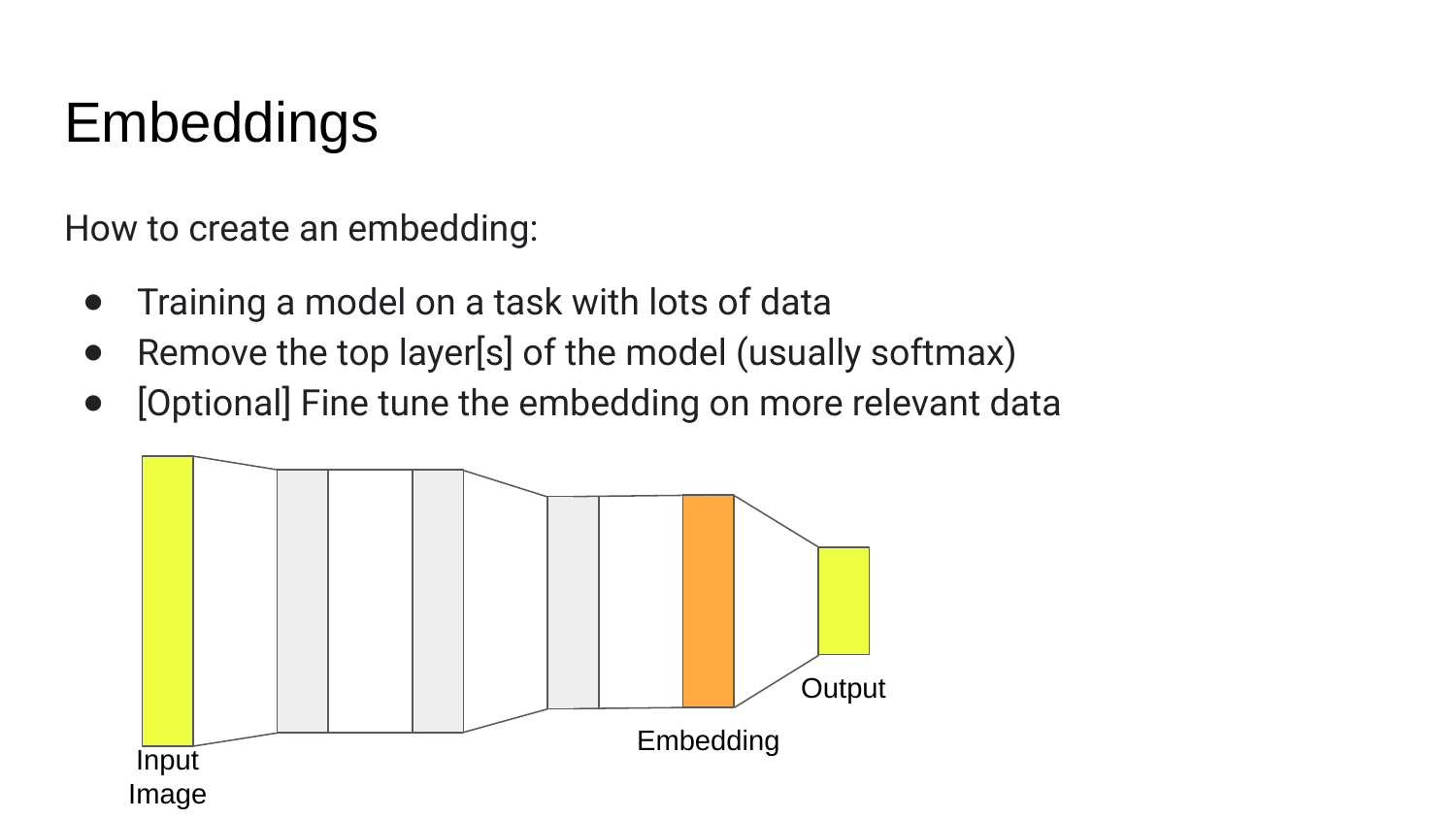

# Embeddings
How to create an embedding:
Training a model on a task with lots of data
Remove the top layer[s] of the model (usually softmax)
[Optional] Fine tune the embedding on more relevant data

Output
Embedding
Input
Image